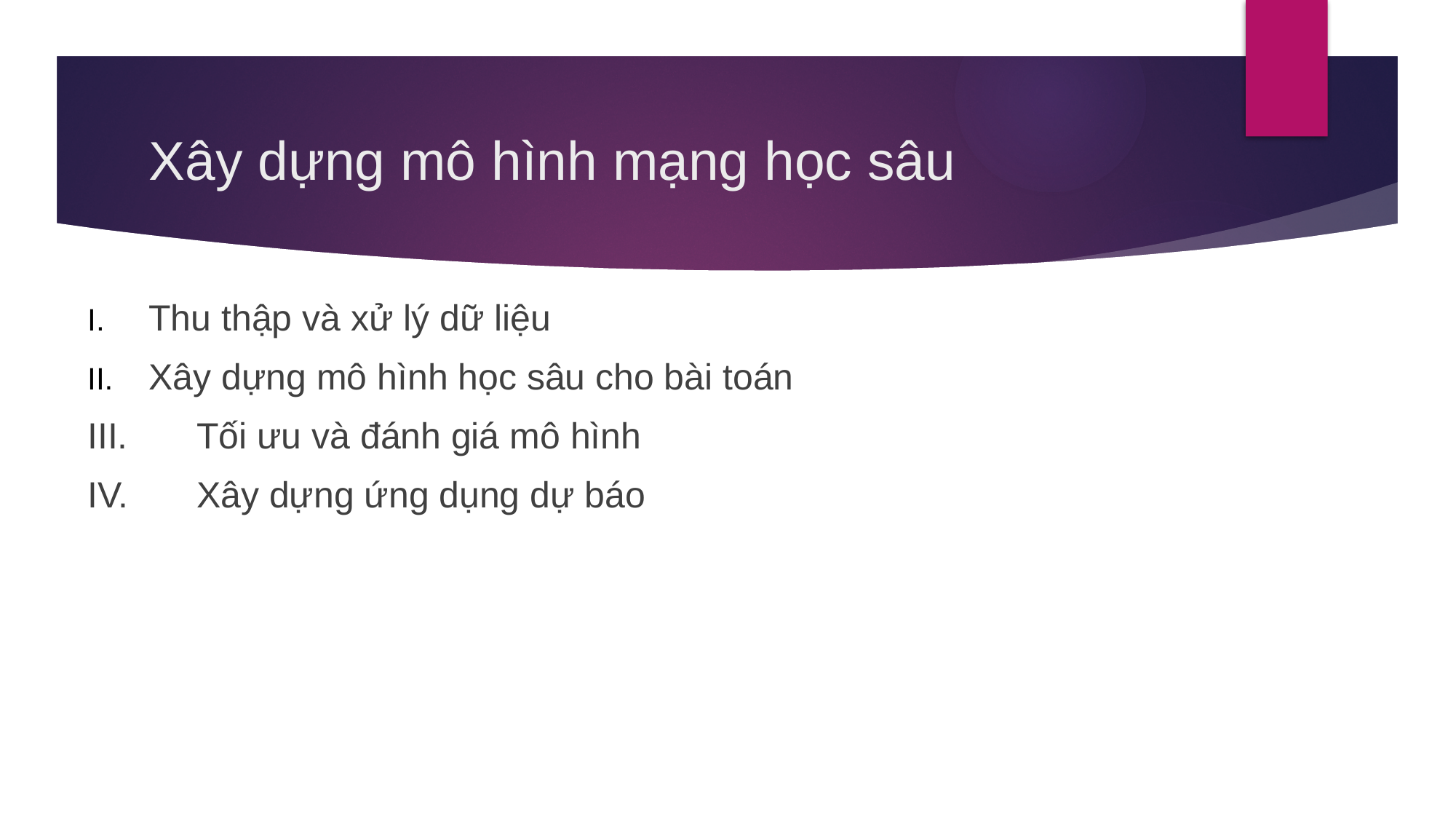

# Xây dựng mô hình mạng học sâu
Thu thập và xử lý dữ liệu
Xây dựng mô hình học sâu cho bài toán
III. 	Tối ưu và đánh giá mô hình
IV. 	Xây dựng ứng dụng dự báo